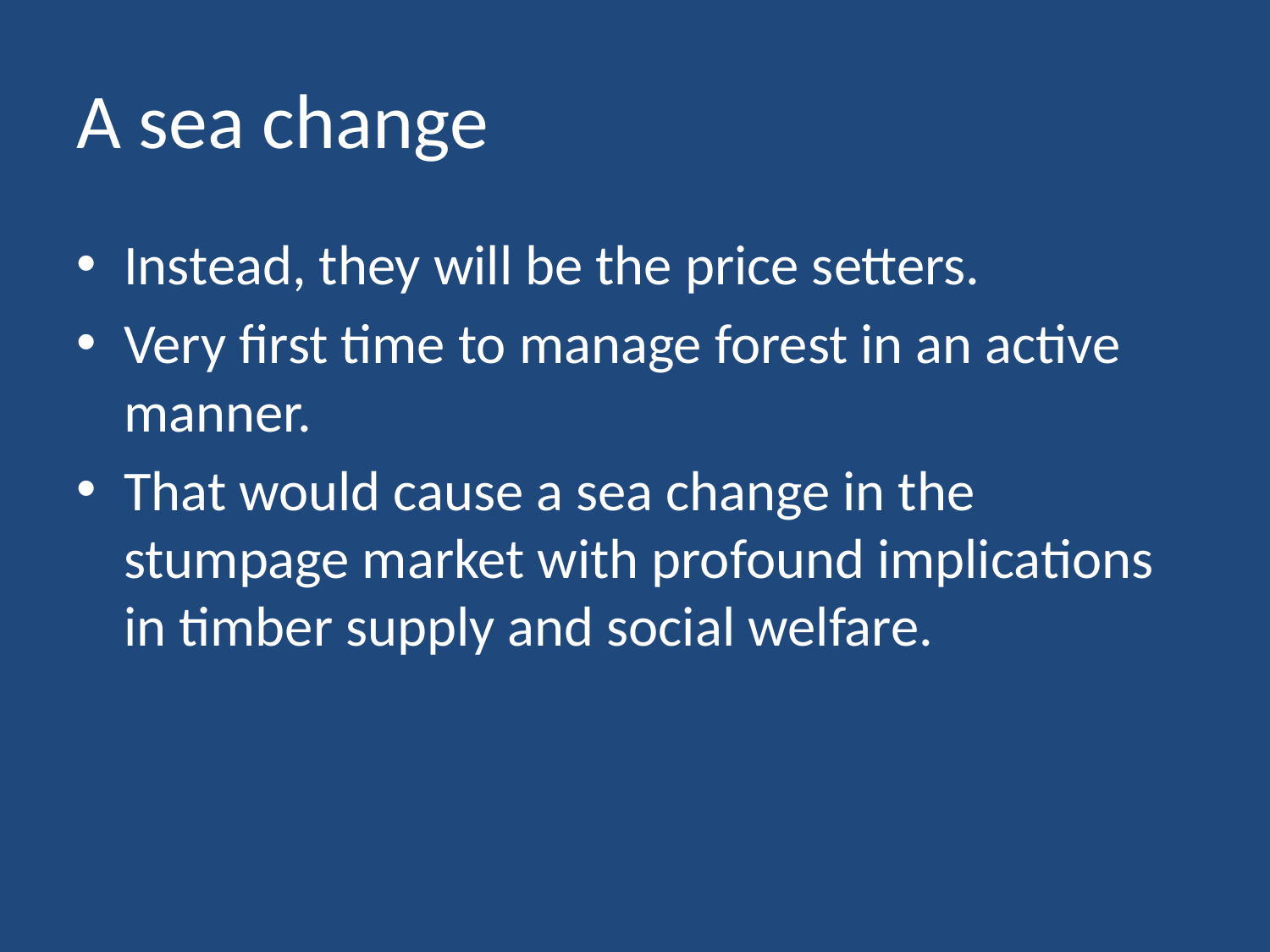

# A sea change
Instead, they will be the price setters.
Very first time to manage forest in an active manner.
That would cause a sea change in the stumpage market with profound implications in timber supply and social welfare.